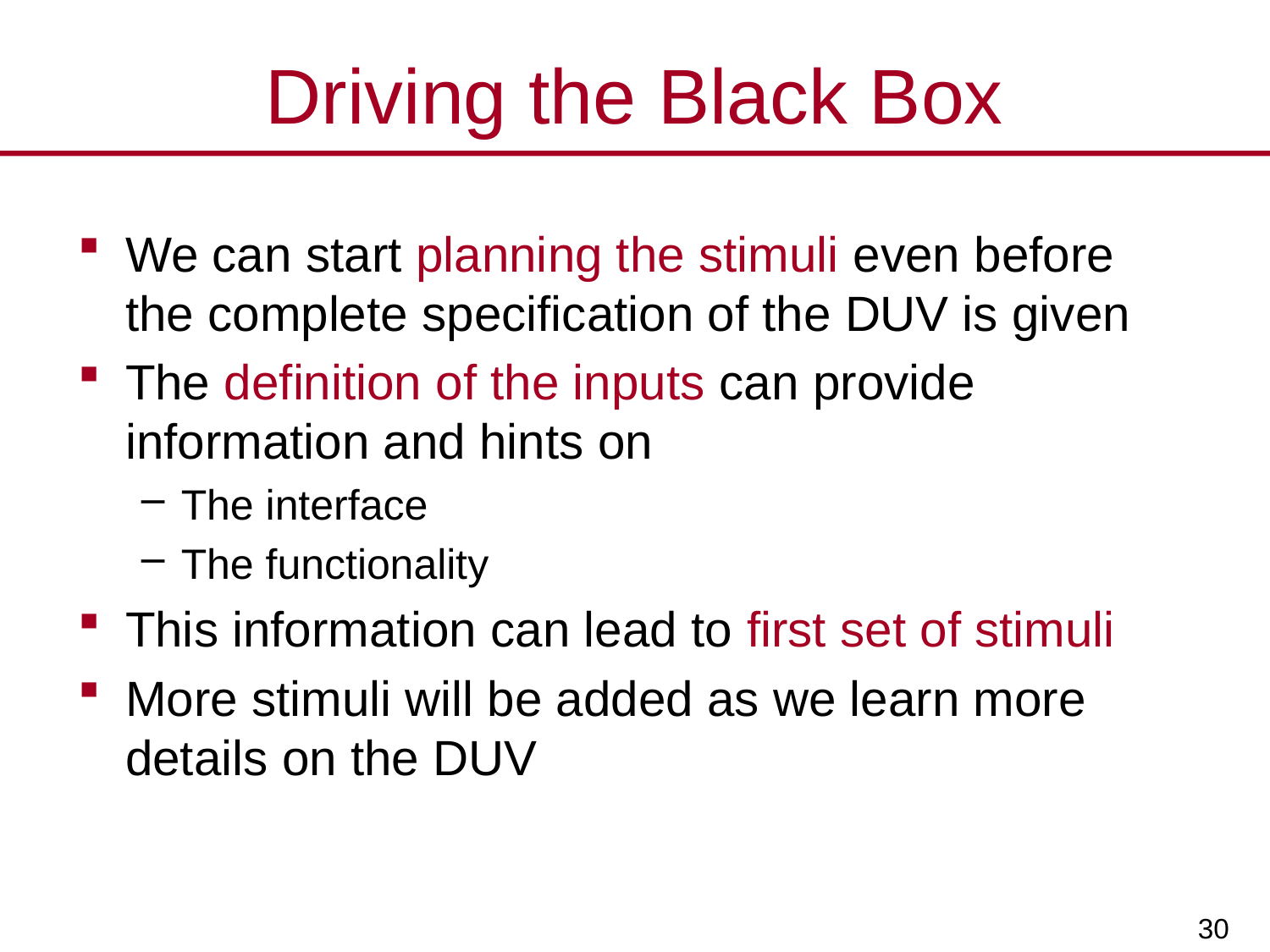

# Driving the Black Box
We can start planning the stimuli even before the complete specification of the DUV is given
The definition of the inputs can provide information and hints on
The interface
The functionality
This information can lead to first set of stimuli
More stimuli will be added as we learn more details on the DUV